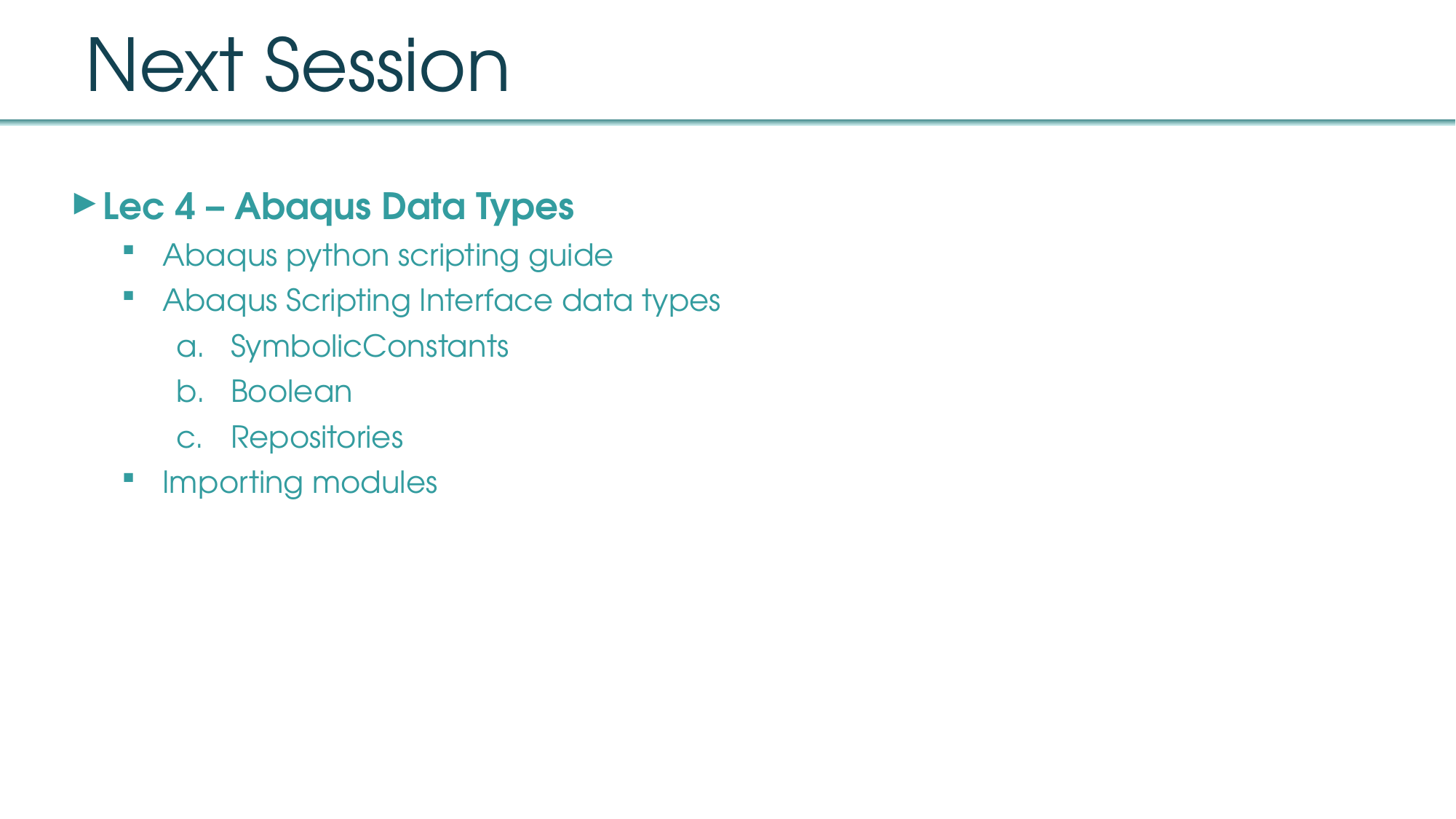

Next Session

Lec 4 – Abaqus Data Types
Abaqus python scripting guide
Abaqus Scripting Interface data types
SymbolicConstants
Boolean
Repositories
Importing modules